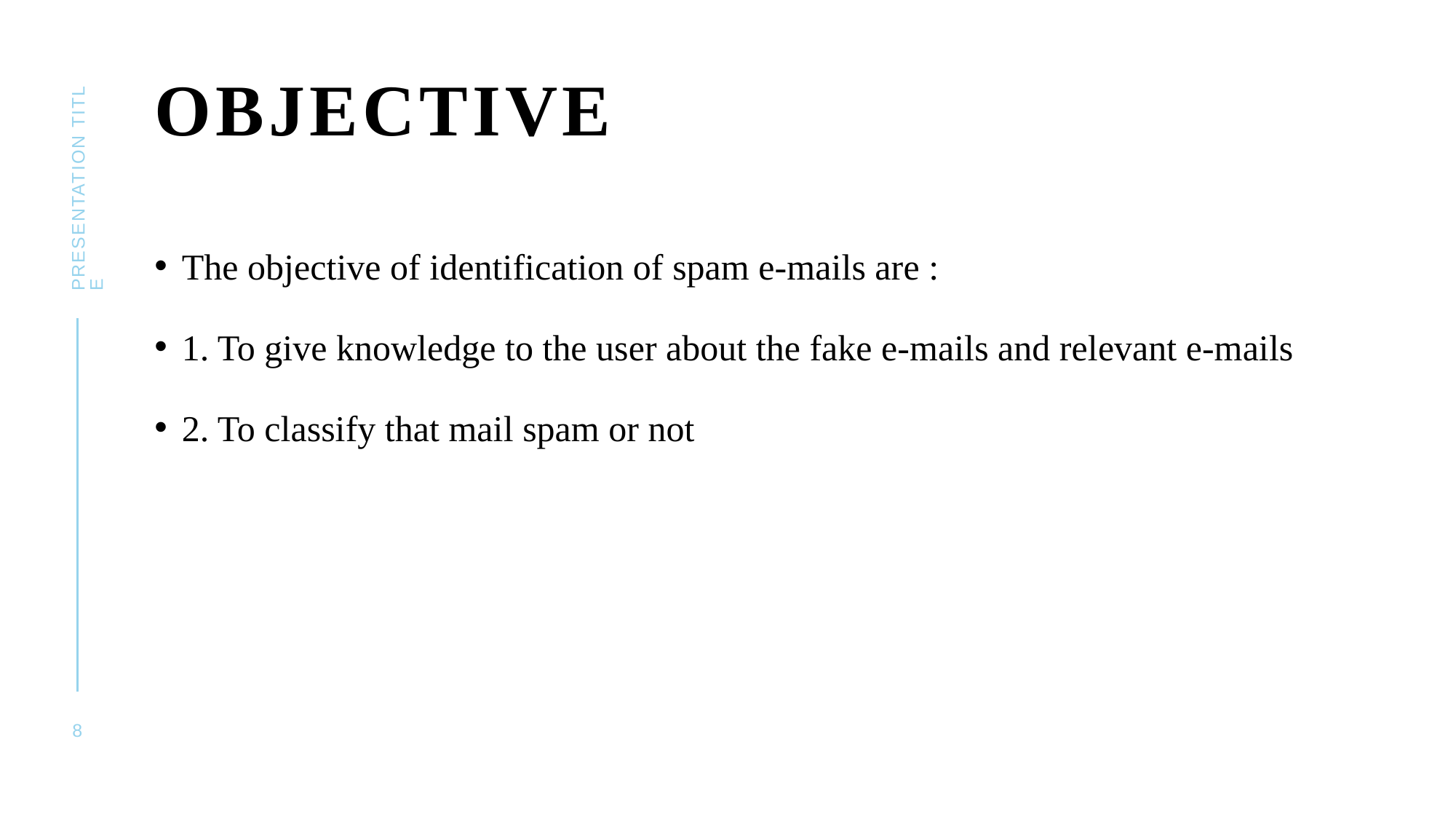

# OBJECTIVE
presentation title
The objective of identification of spam e-mails are :
1. To give knowledge to the user about the fake e-mails and relevant e-mails
2. To classify that mail spam or not
8